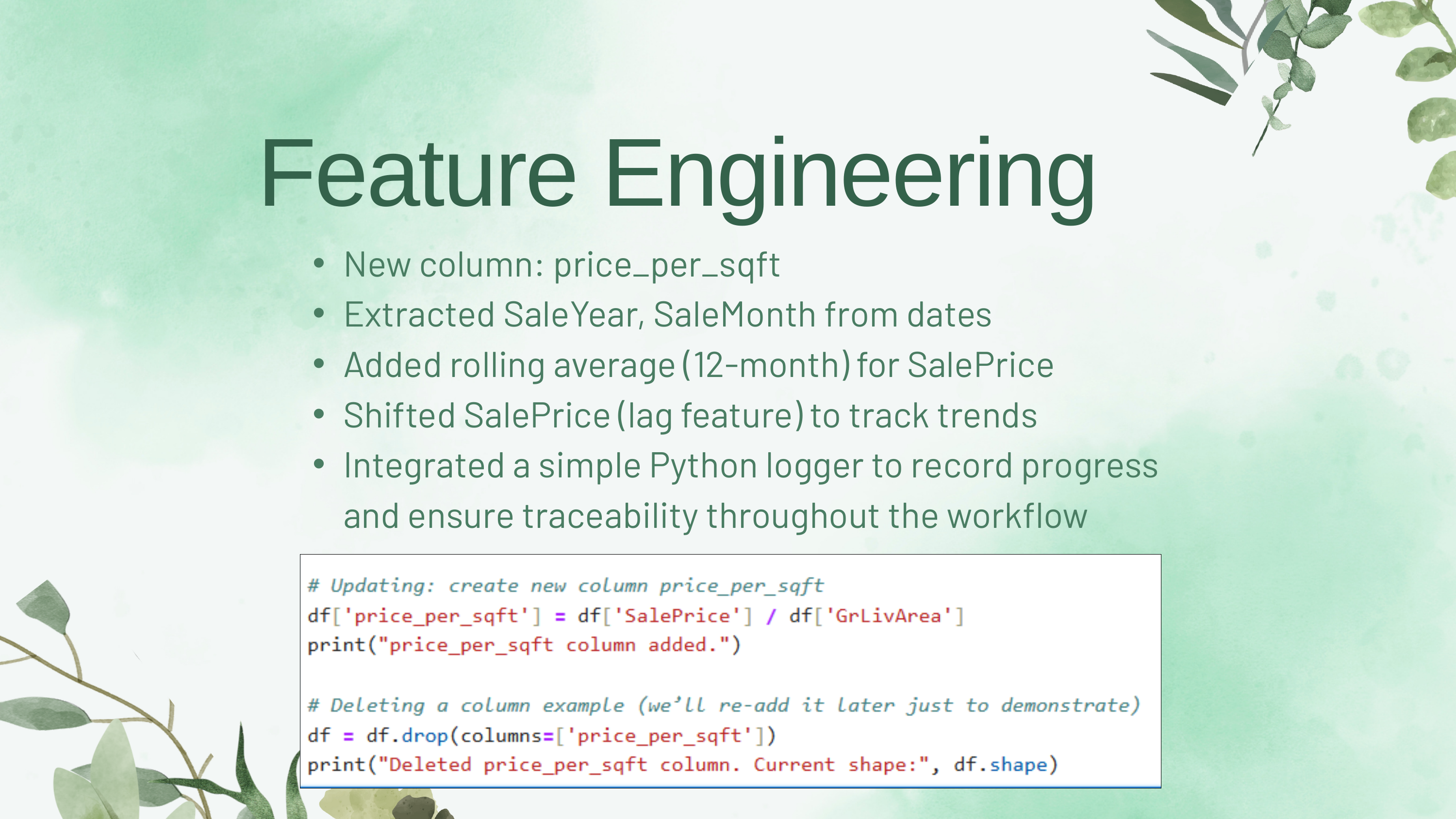

Feature Engineering
New column: price_per_sqft
Extracted SaleYear, SaleMonth from dates
Added rolling average (12-month) for SalePrice
Shifted SalePrice (lag feature) to track trends
Integrated a simple Python logger to record progress and ensure traceability throughout the workflow